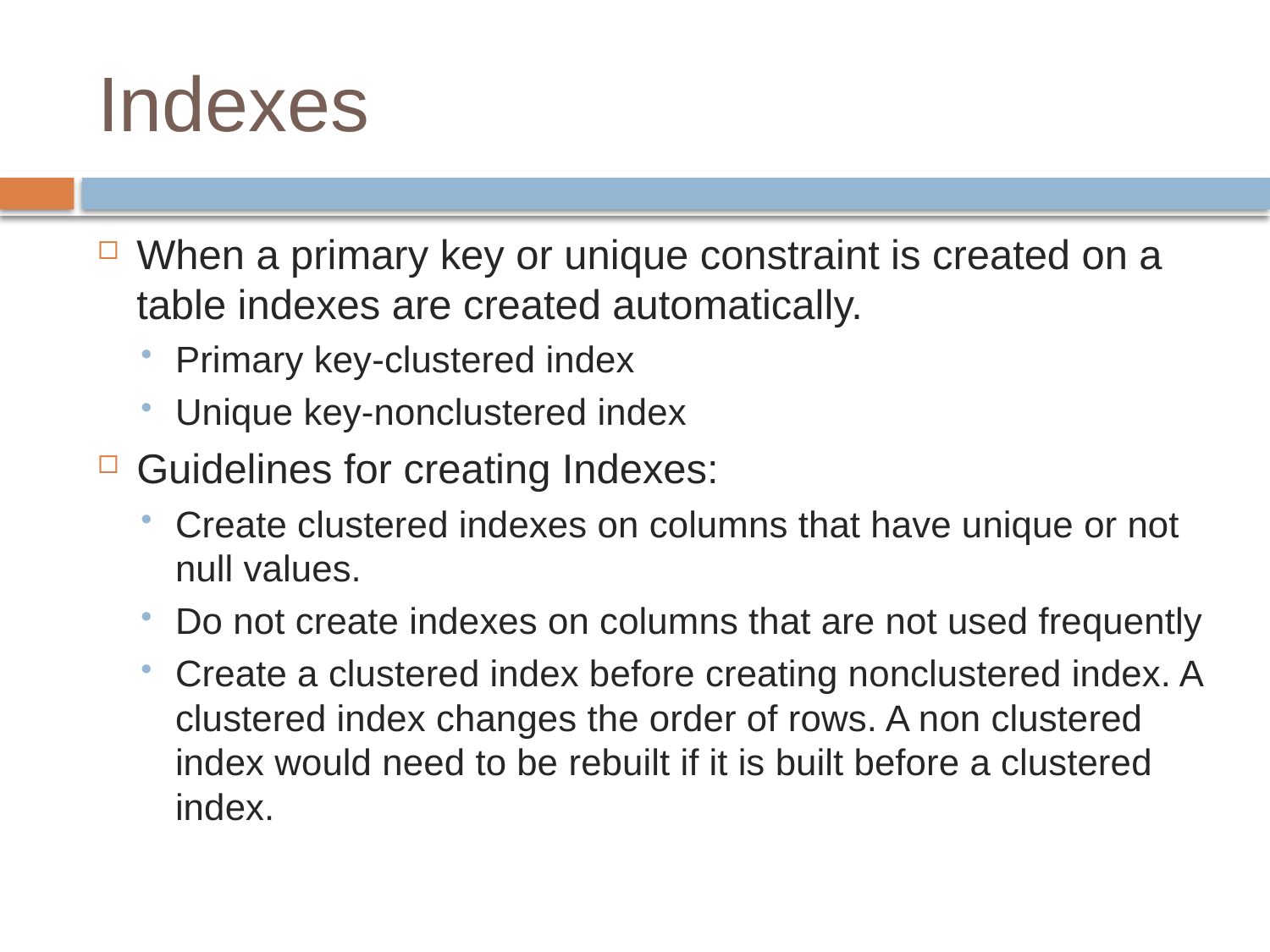

# Indexes
When a primary key or unique constraint is created on a table indexes are created automatically.
Primary key-clustered index
Unique key-nonclustered index
Guidelines for creating Indexes:
Create clustered indexes on columns that have unique or not null values.
Do not create indexes on columns that are not used frequently
Create a clustered index before creating nonclustered index. A clustered index changes the order of rows. A non clustered index would need to be rebuilt if it is built before a clustered index.